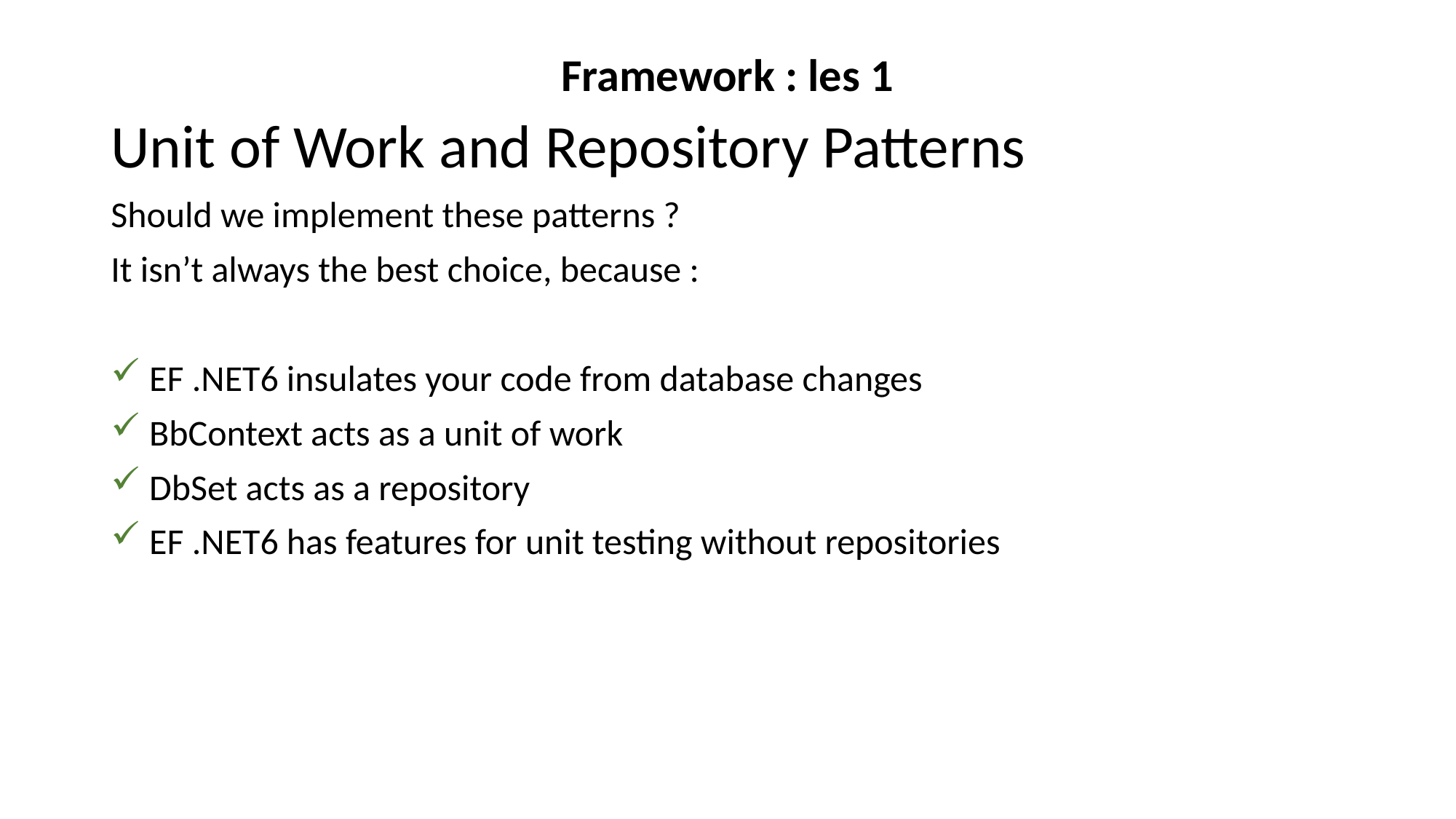

# Framework : les 1
Unit of Work and Repository Patterns
Should we implement these patterns ?
It isn’t always the best choice, because :

 EF .NET6 insulates your code from database changes
 BbContext acts as a unit of work
 DbSet acts as a repository
 EF .NET6 has features for unit testing without repositories